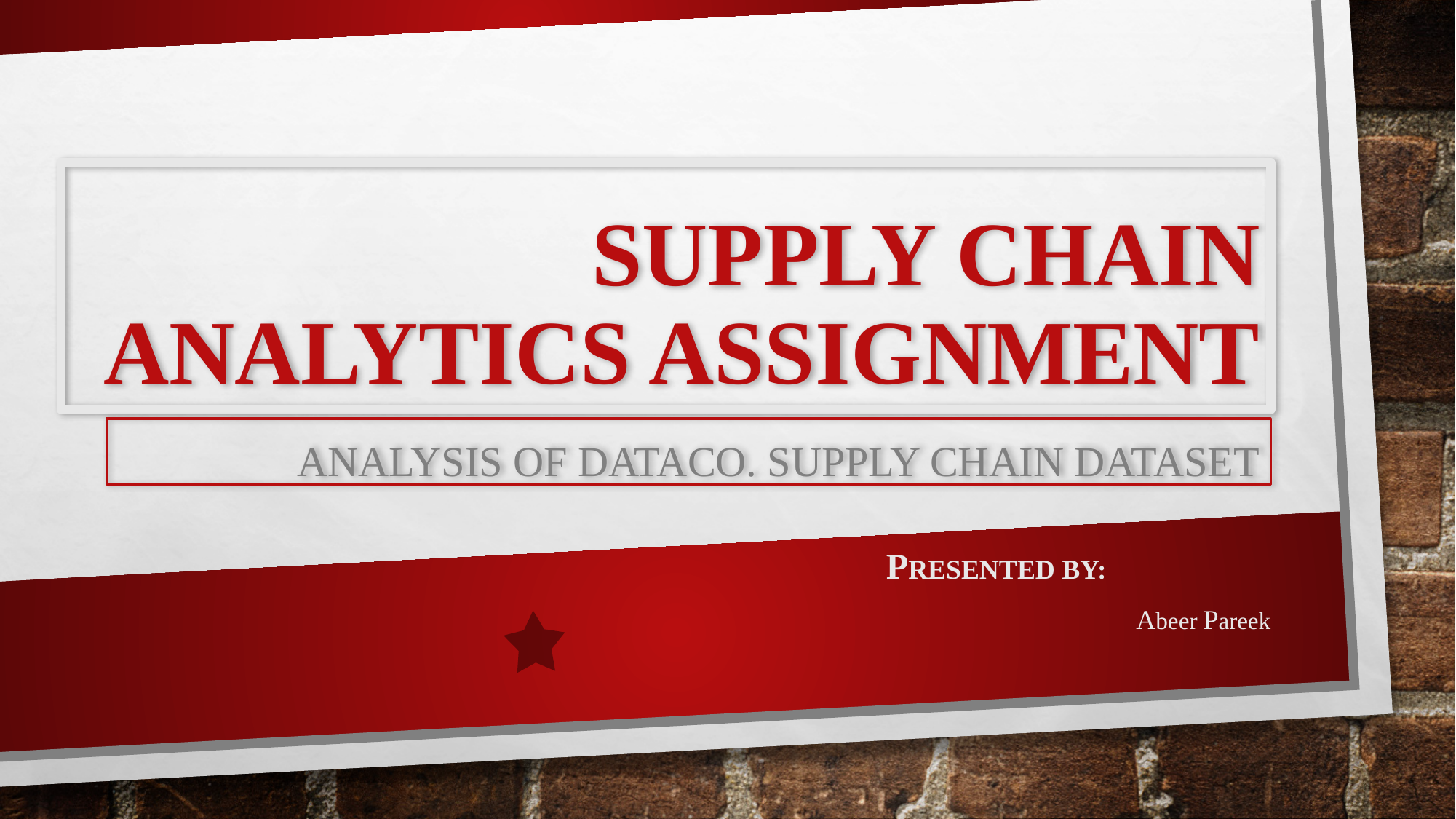

# Supply chain Analytics Assignment
Analysis of DataCo. Supply chain Dataset
Presented By:
Abeer Pareek